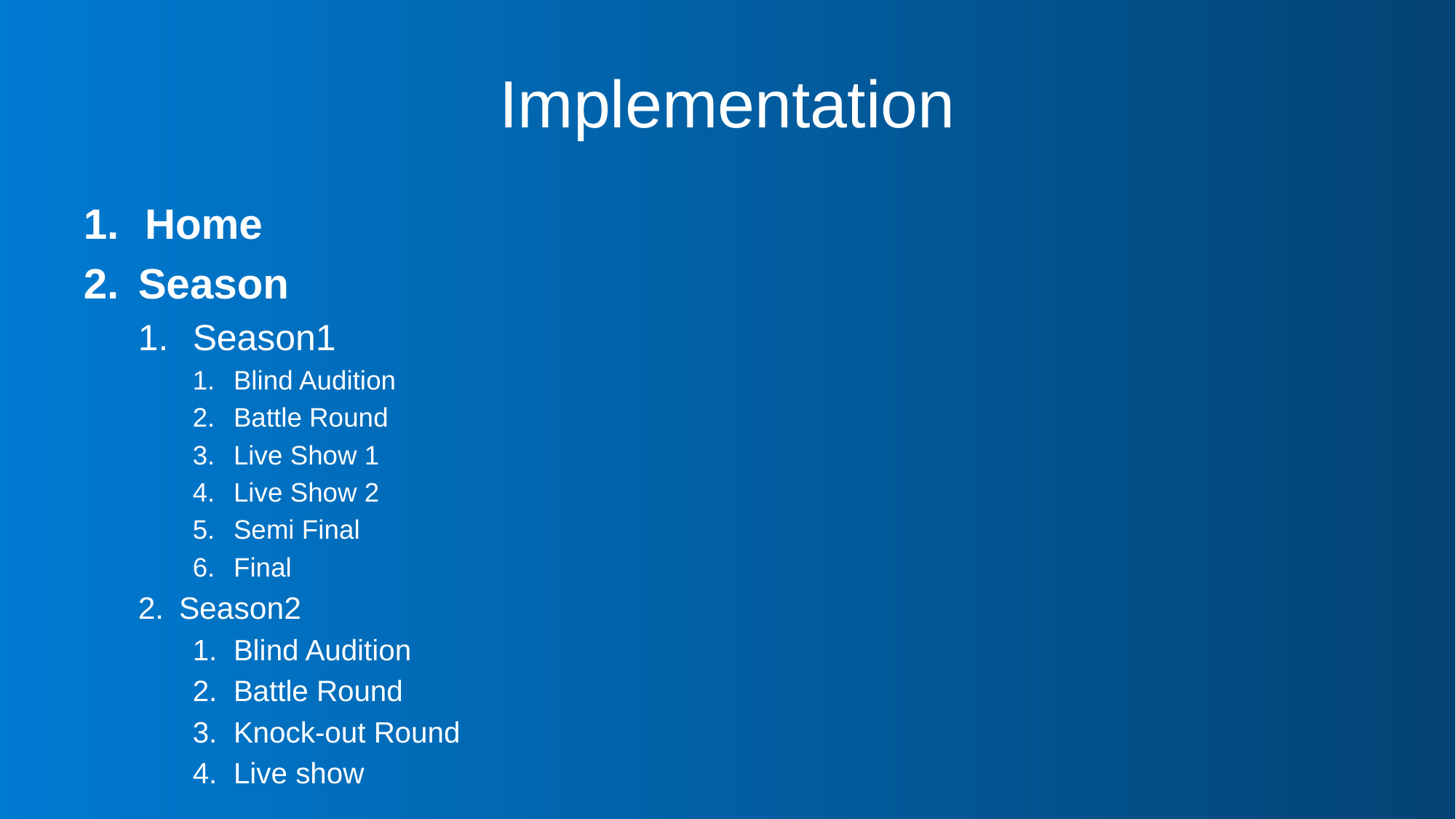

# Implementation
Home
Season
Season1
Blind Audition
Battle Round
Live Show 1
Live Show 2
Semi Final
Final
Season2
Blind Audition
Battle Round
Knock-out Round
Live show